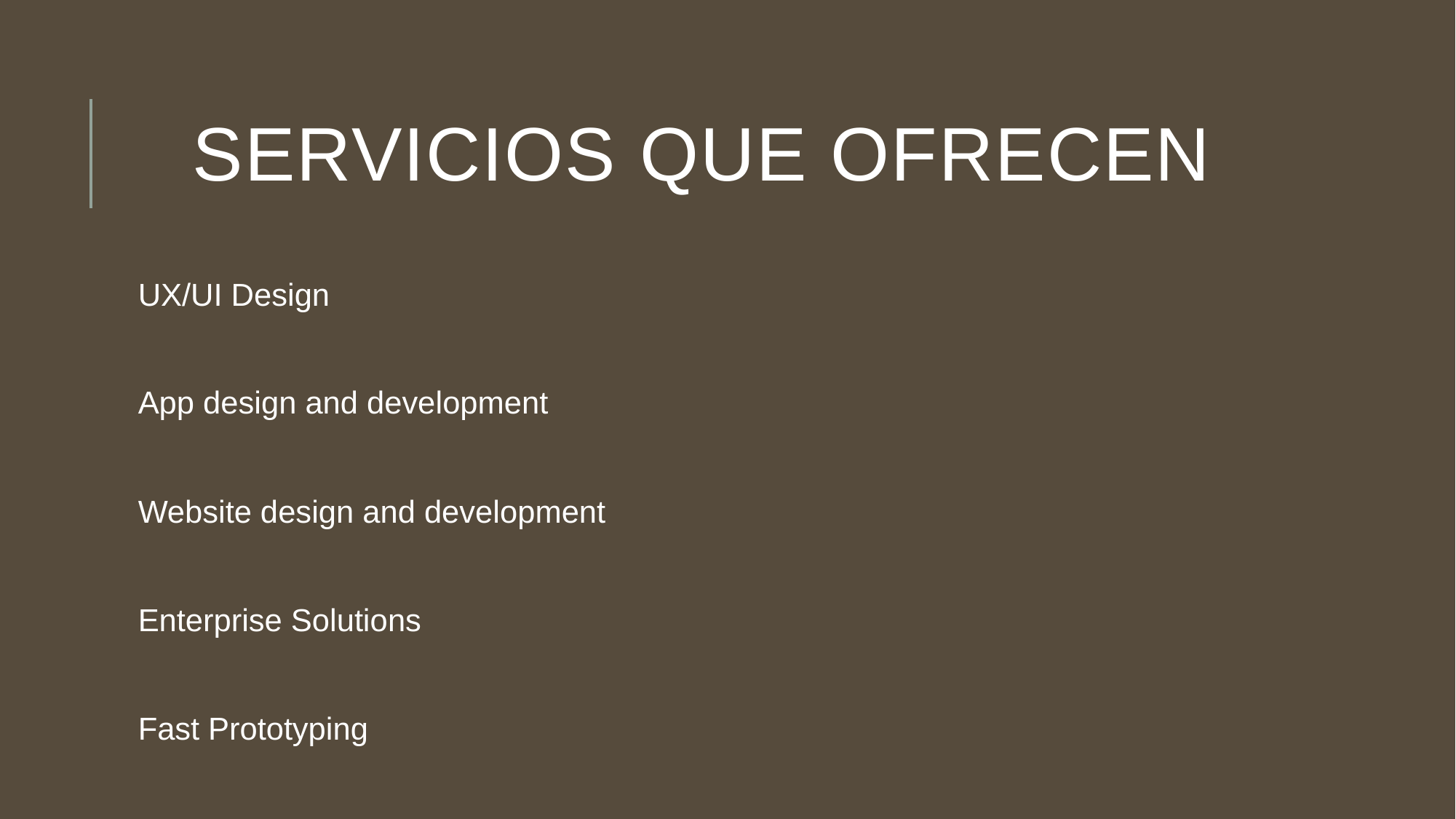

# Servicios Que Ofrecen
UX/UI Design

App design and development

Website design and development

Enterprise Solutions

Fast Prototyping